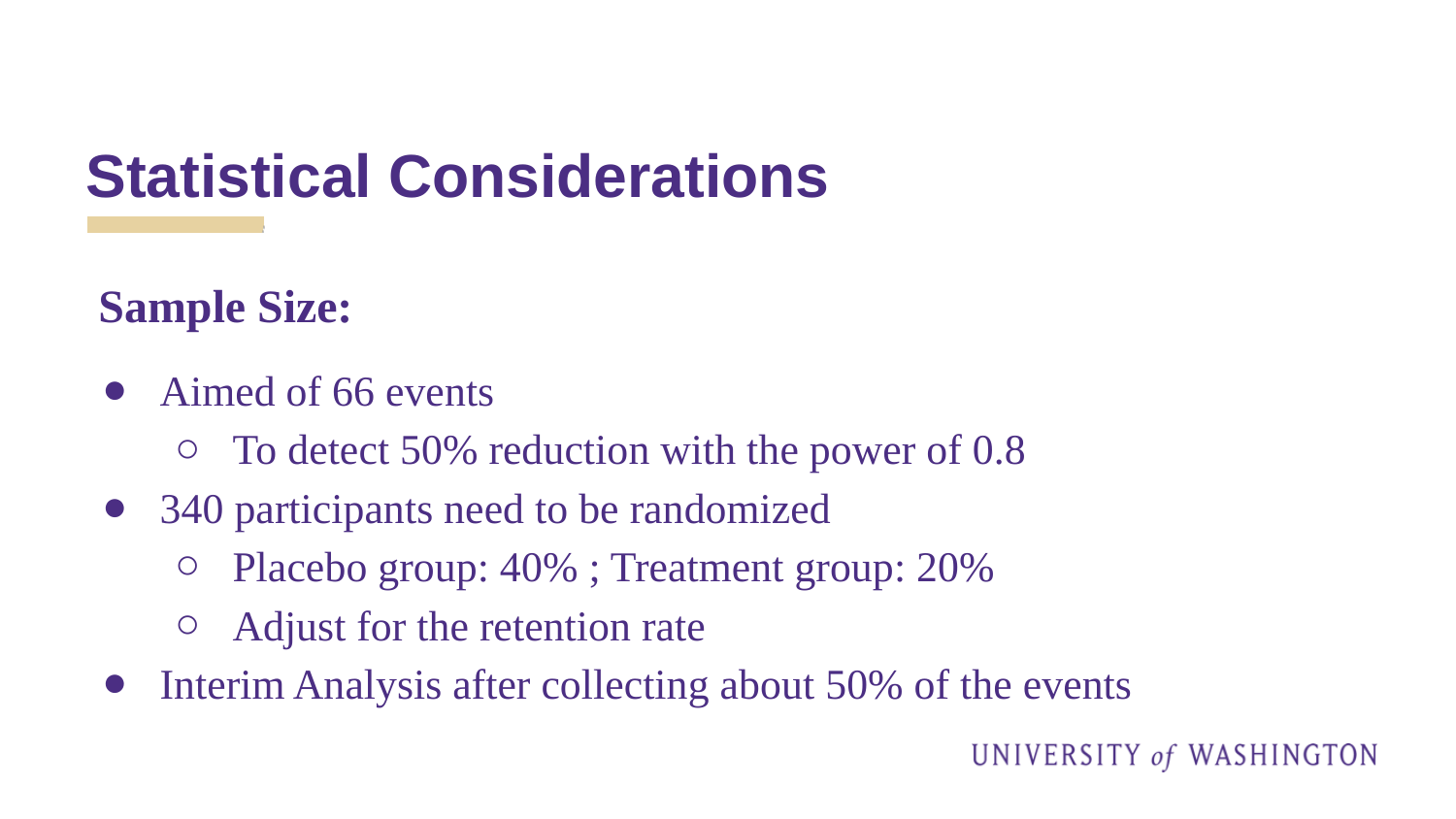

# Statistical Considerations
 Sample Size:
Aimed of 66 events
To detect 50% reduction with the power of 0.8
340 participants need to be randomized
Placebo group: 40% ; Treatment group: 20%
Adjust for the retention rate
Interim Analysis after collecting about 50% of the events